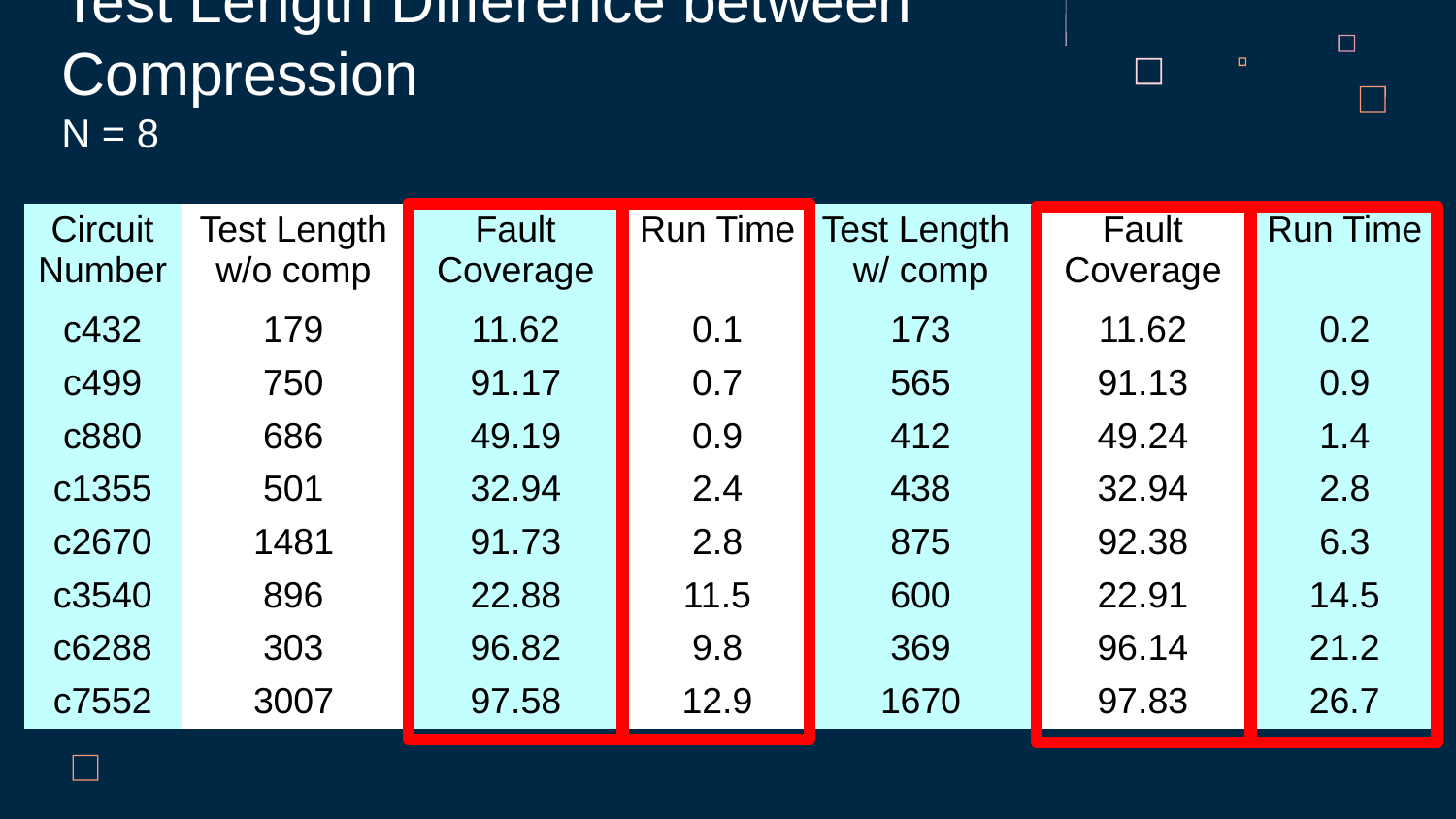

Test Length Difference between Compression
N = 8
| Circuit Number | Test Length w/o comp | Fault Coverage | Run Time |
| --- | --- | --- | --- |
| c432 | 179 | 11.62 | 0.1 |
| c499 | 750 | 91.17 | 0.7 |
| c880 | 686 | 49.19 | 0.9 |
| c1355 | 501 | 32.94 | 2.4 |
| c2670 | 1481 | 91.73 | 2.8 |
| c3540 | 896 | 22.88 | 11.5 |
| c6288 | 303 | 96.82 | 9.8 |
| c7552 | 3007 | 97.58 | 12.9 |

| Circuit Number | Test Length w/ comp | Fault Coverage | Run Time |
| --- | --- | --- | --- |
| c432 | 173 | 11.62 | 0.2 |
| c499 | 565 | 91.13 | 0.9 |
| c880 | 412 | 49.24 | 1.4 |
| c1355 | 438 | 32.94 | 2.8 |
| c2670 | 875 | 92.38 | 6.3 |
| c3540 | 600 | 22.91 | 14.5 |
| c6288 | 369 | 96.14 | 21.2 |
| c7552 | 1670 | 97.83 | 26.7 |